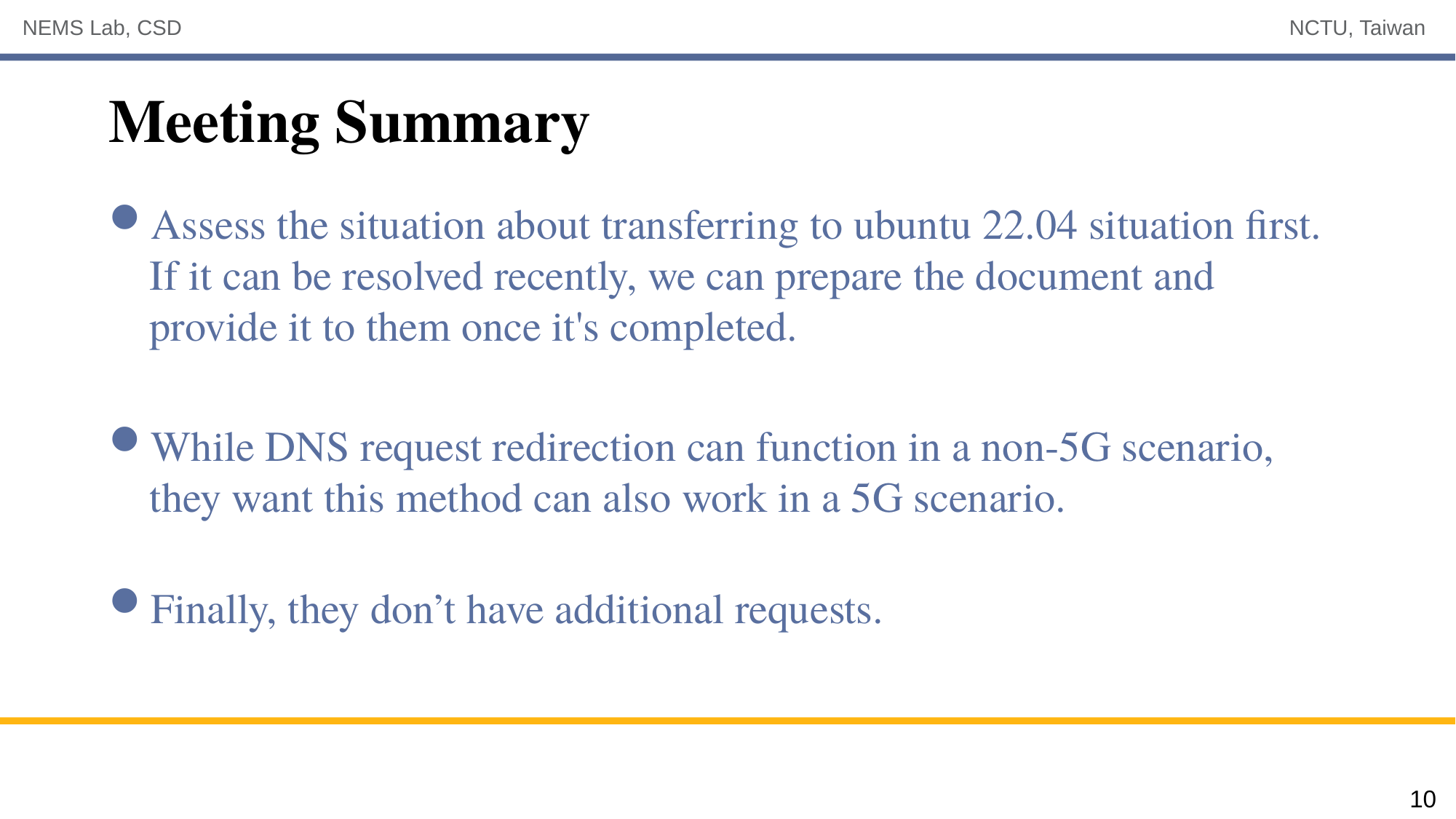

# Meeting Summary
Assess the situation about transferring to ubuntu 22.04 situation first. If it can be resolved recently, we can prepare the document and provide it to them once it's completed.

While DNS request redirection can function in a non-5G scenario,  they want this method can also work in a 5G scenario.

Finally, they don’t have additional requests.
10